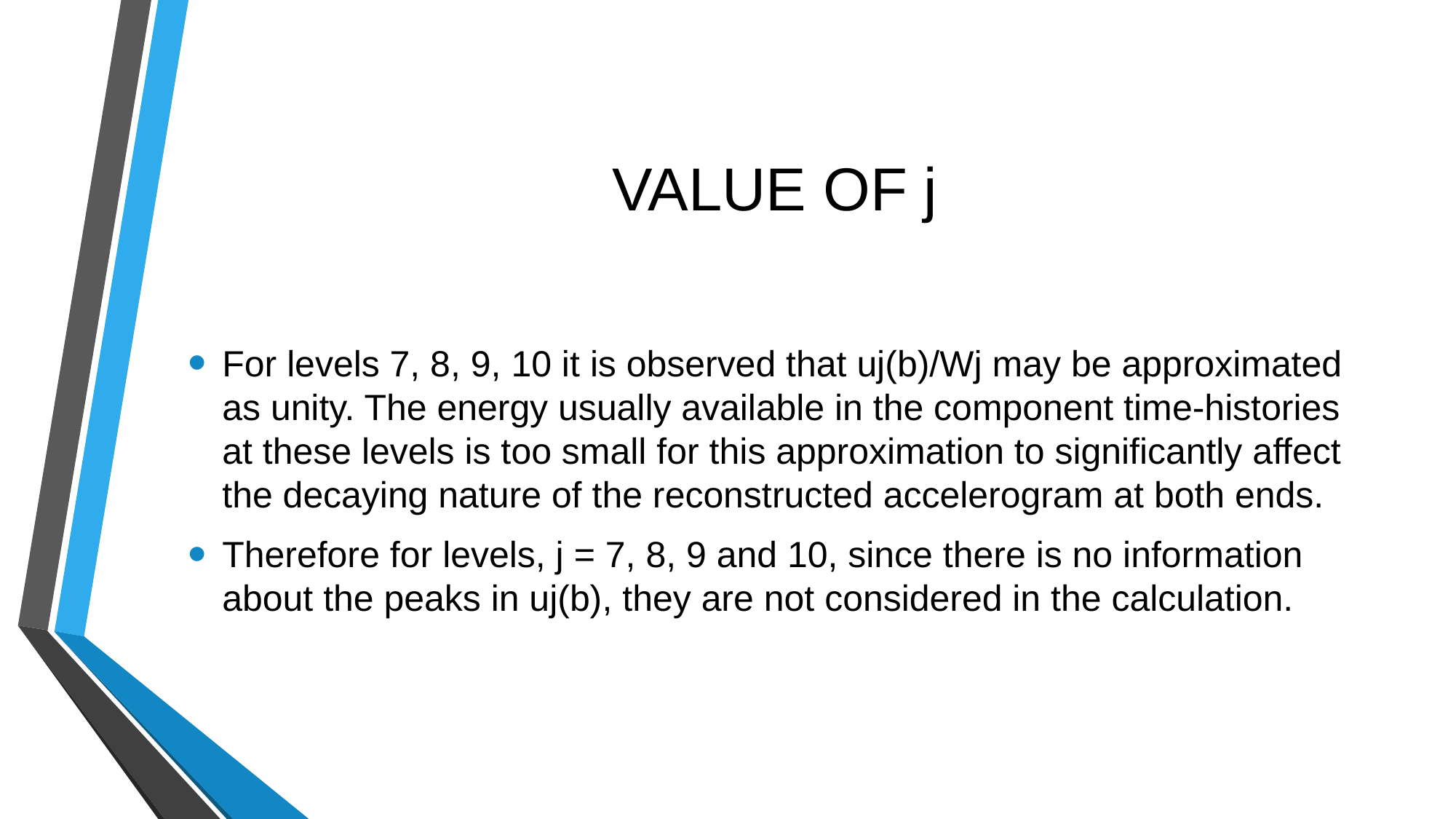

# VALUE OF j
For levels 7, 8, 9, 10 it is observed that uj(b)/Wj may be approximated as unity. The energy usually available in the component time-histories at these levels is too small for this approximation to significantly affect the decaying nature of the reconstructed accelerogram at both ends.
Therefore for levels, j = 7, 8, 9 and 10, since there is no information about the peaks in uj(b), they are not considered in the calculation.